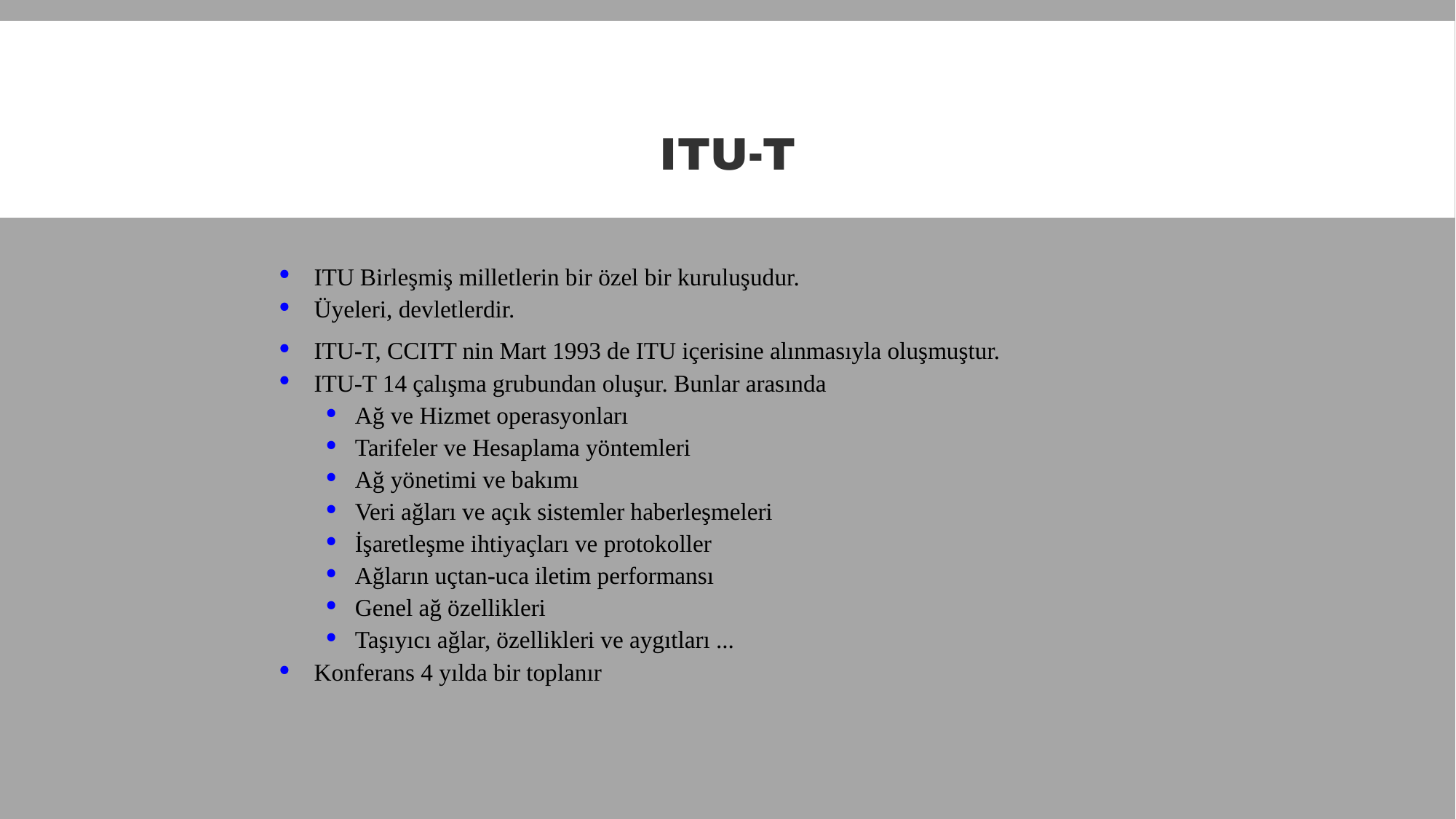

# ITU-T
ITU Birleşmiş milletlerin bir özel bir kuruluşudur.
Üyeleri, devletlerdir.
ITU-T, CCITT nin Mart 1993 de ITU içerisine alınmasıyla oluşmuştur.
ITU-T 14 çalışma grubundan oluşur. Bunlar arasında
Ağ ve Hizmet operasyonları
Tarifeler ve Hesaplama yöntemleri
Ağ yönetimi ve bakımı
Veri ağları ve açık sistemler haberleşmeleri
İşaretleşme ihtiyaçları ve protokoller
Ağların uçtan-uca iletim performansı
Genel ağ özellikleri
Taşıyıcı ağlar, özellikleri ve aygıtları ...
Konferans 4 yılda bir toplanır